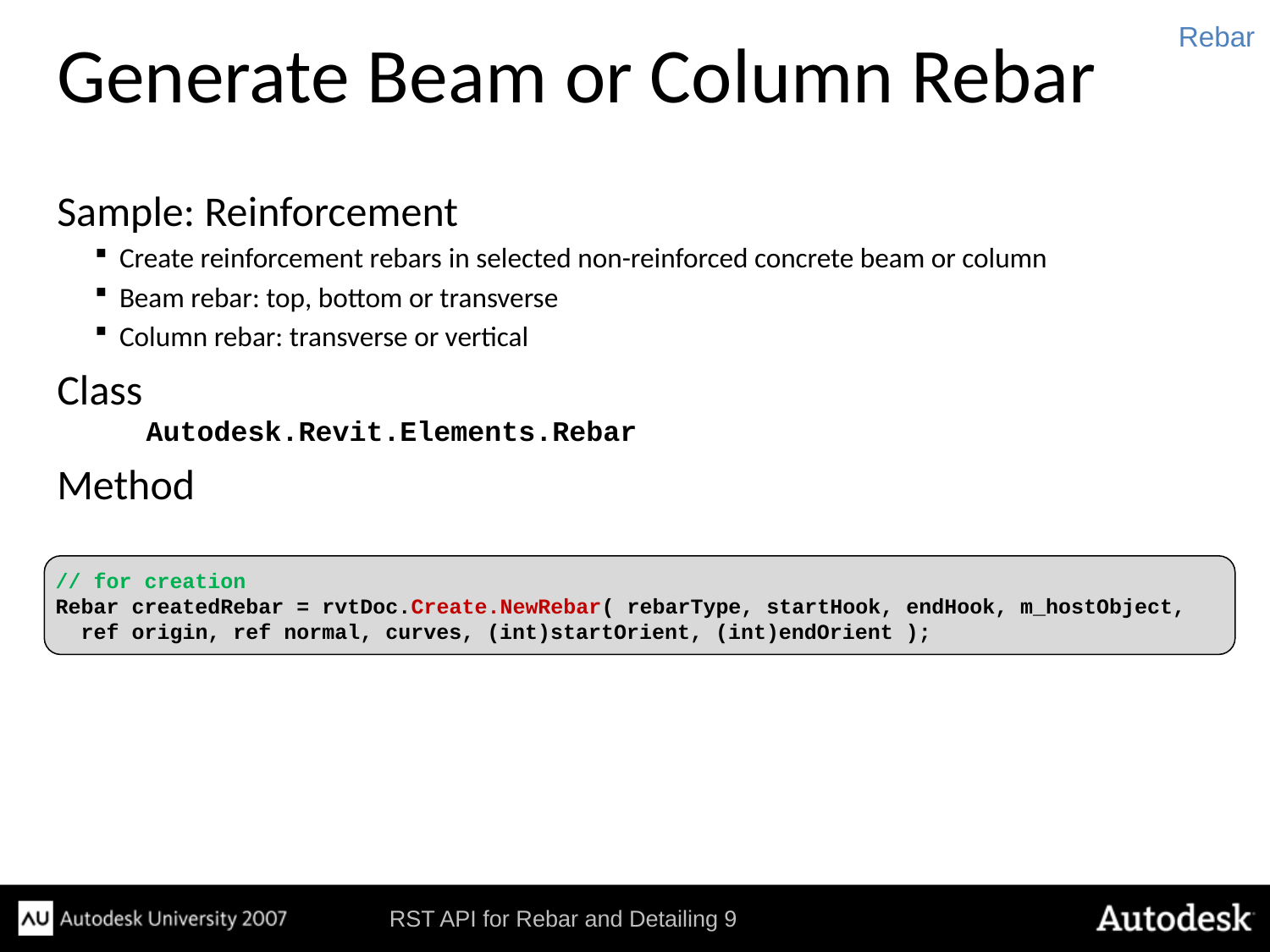

# Generate Beam or Column Rebar
Rebar
Sample: Reinforcement
Create reinforcement rebars in selected non-reinforced concrete beam or column
Beam rebar: top, bottom or transverse
Column rebar: transverse or vertical
Class
Autodesk.Revit.Elements.Rebar
Method
// for creation
Rebar createdRebar = rvtDoc.Create.NewRebar( rebarType, startHook, endHook, m_hostObject,
  ref origin, ref normal, curves, (int)startOrient, (int)endOrient );